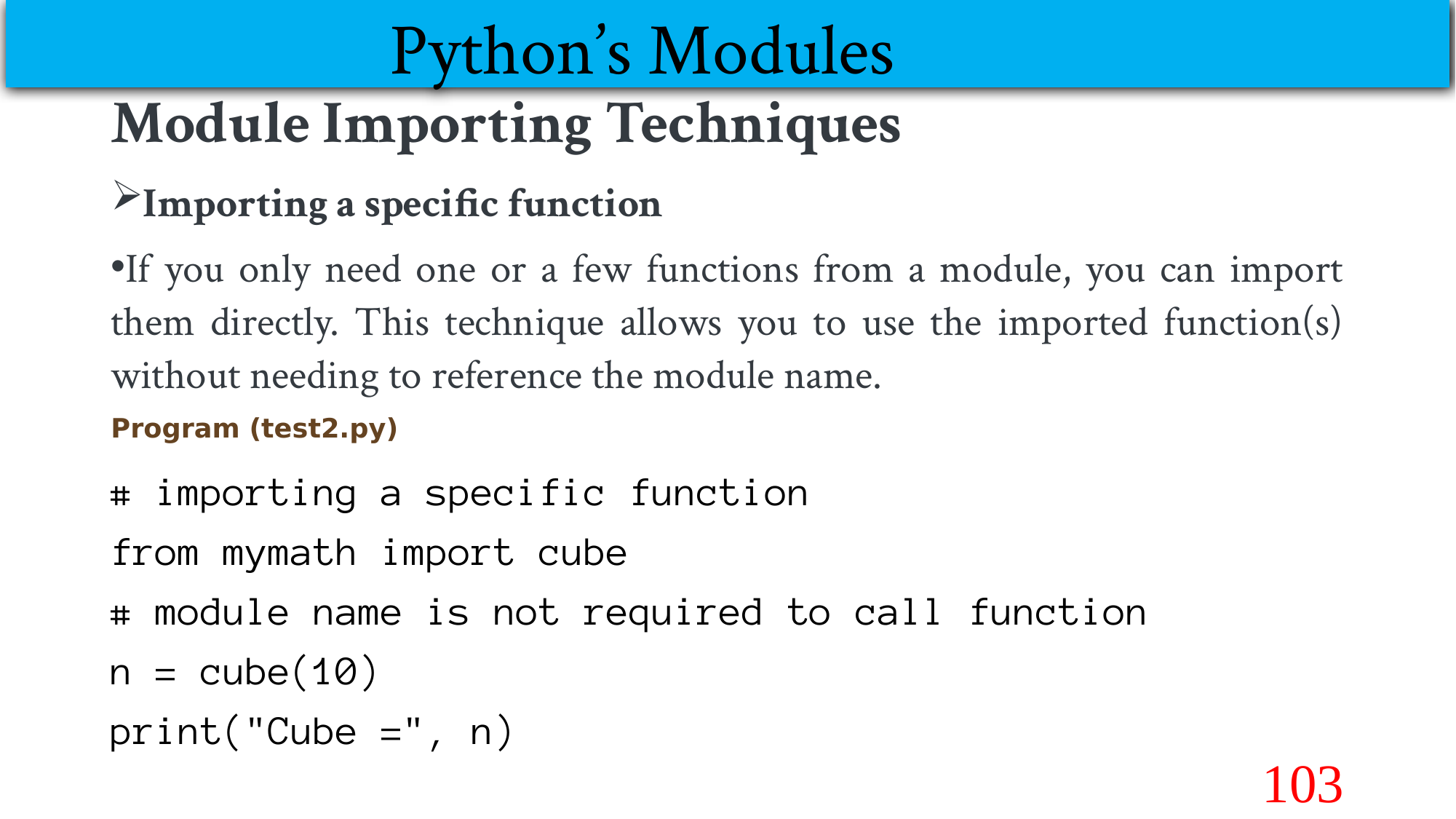

Python’s Modules

# Module Importing Techniques
Importing a specific function
If you only need one or a few functions from a module, you can import them directly. This technique allows you to use the imported function(s) without needing to reference the module name.
Program (test2.py)
# importing a specific function
from mymath import cube
# module name is not required to call function
n = cube(10)
print("Cube =", n)

103